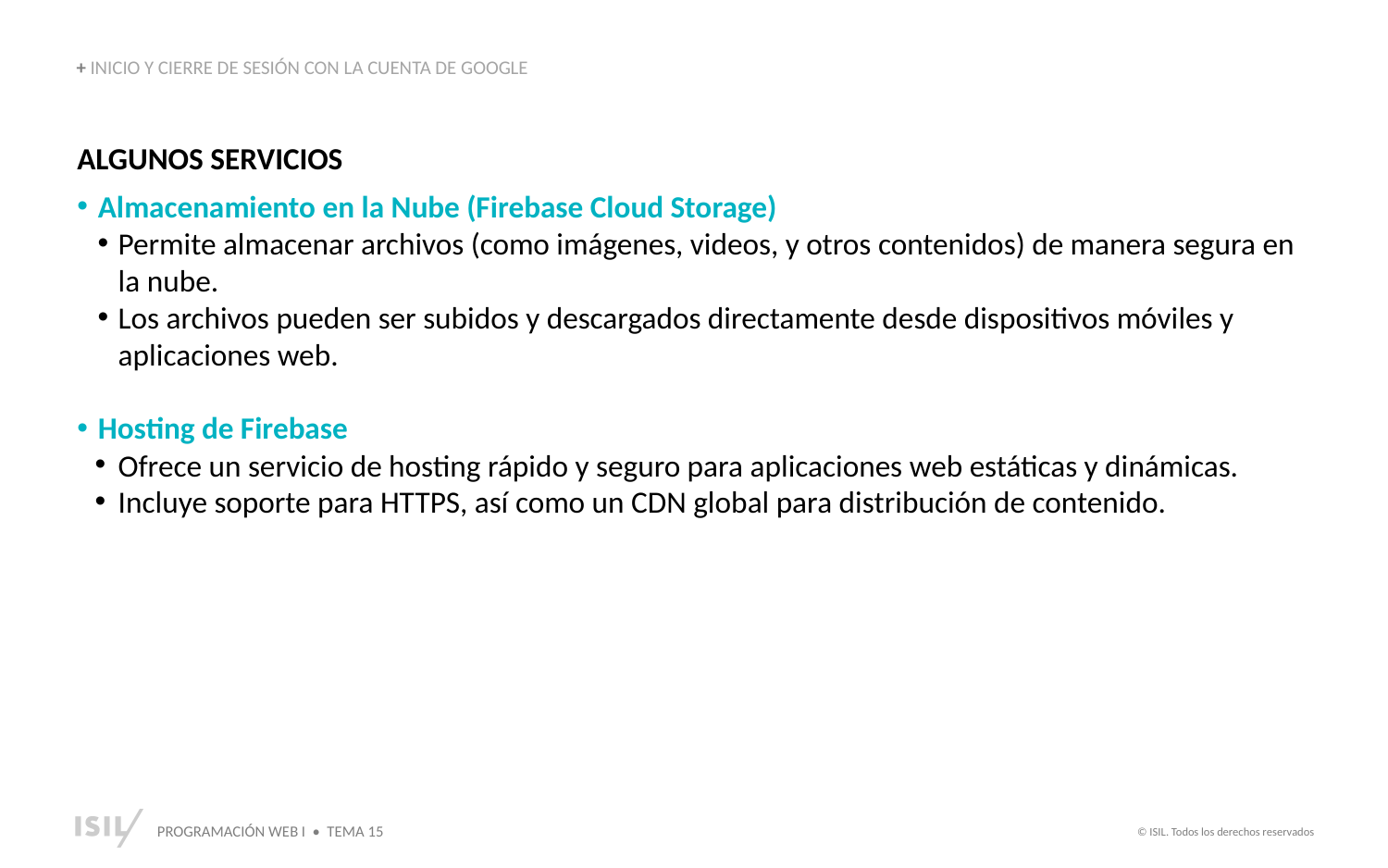

+ INICIO Y CIERRE DE SESIÓN CON LA CUENTA DE GOOGLE
ALGUNOS SERVICIOS
Almacenamiento en la Nube (Firebase Cloud Storage)
Permite almacenar archivos (como imágenes, videos, y otros contenidos) de manera segura en la nube.
Los archivos pueden ser subidos y descargados directamente desde dispositivos móviles y aplicaciones web.

Hosting de Firebase
Ofrece un servicio de hosting rápido y seguro para aplicaciones web estáticas y dinámicas.
Incluye soporte para HTTPS, así como un CDN global para distribución de contenido.